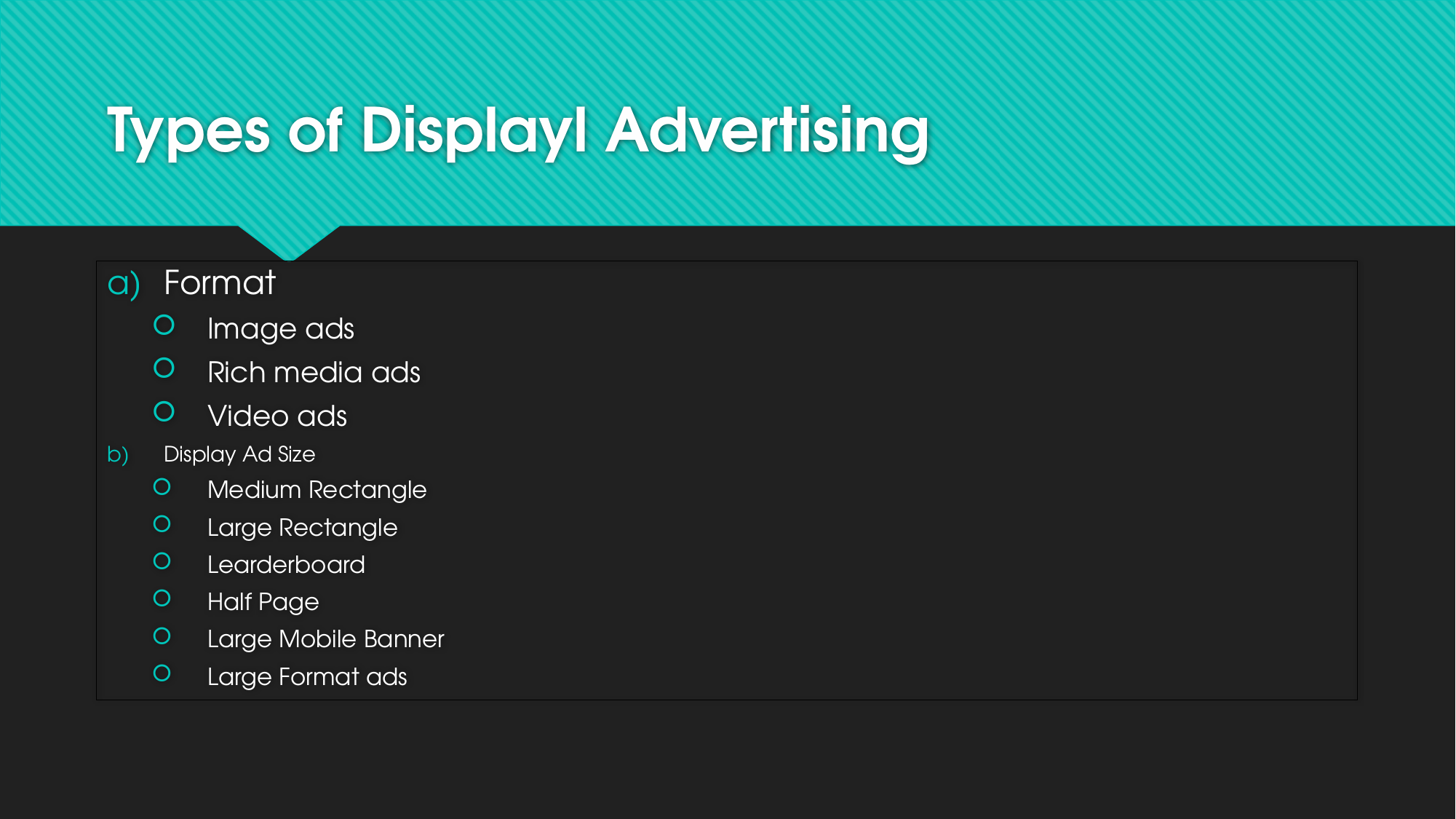

# Types of Displayl Advertising
Format
Image ads
Rich media ads
Video ads
Display Ad Size
Medium Rectangle
Large Rectangle
Learderboard
Half Page
Large Mobile Banner
Large Format ads